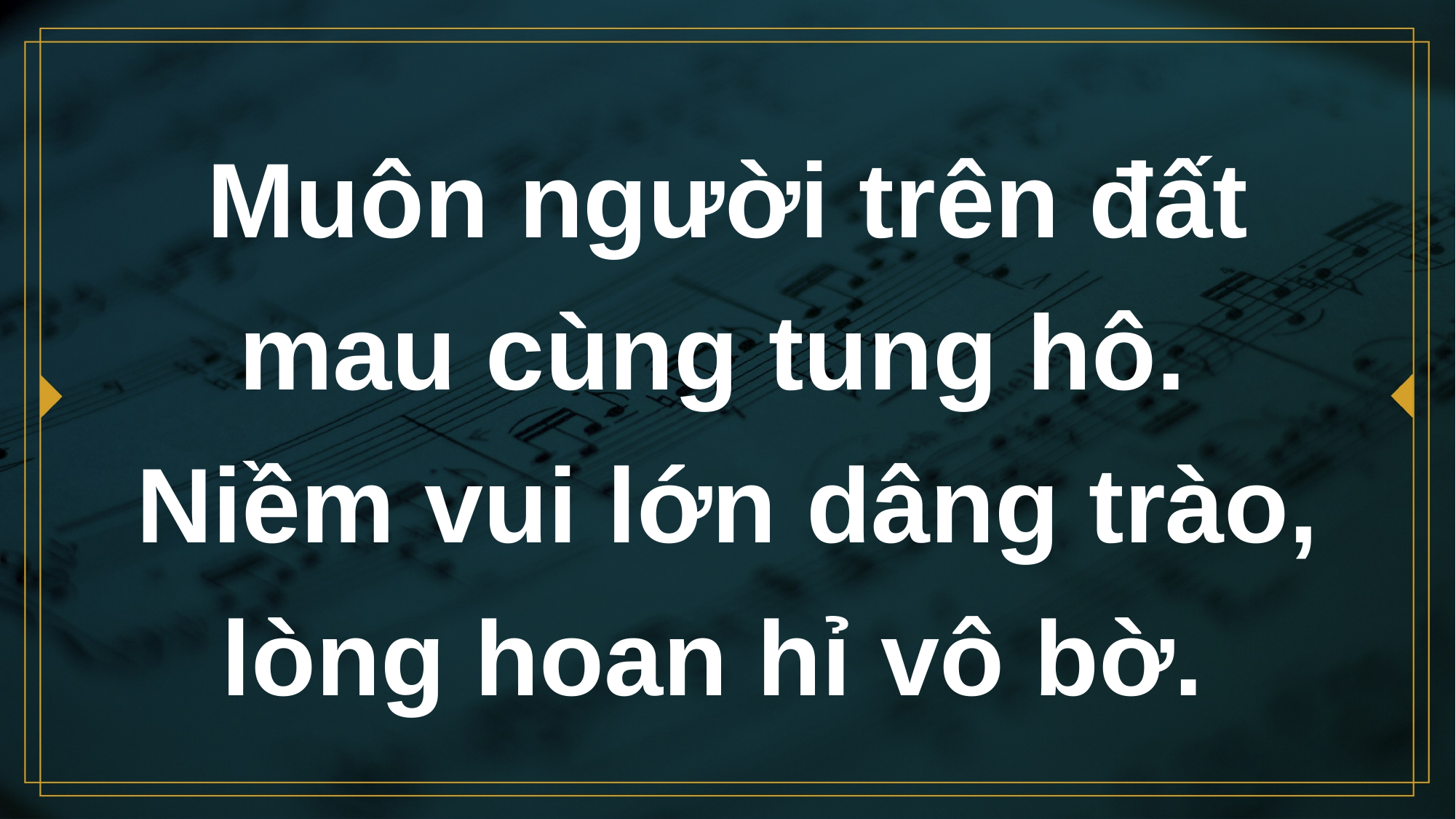

# Muôn người trên đất mau cùng tung hô.
Niềm vui lớn dâng trào, lòng hoan hỉ vô bờ.